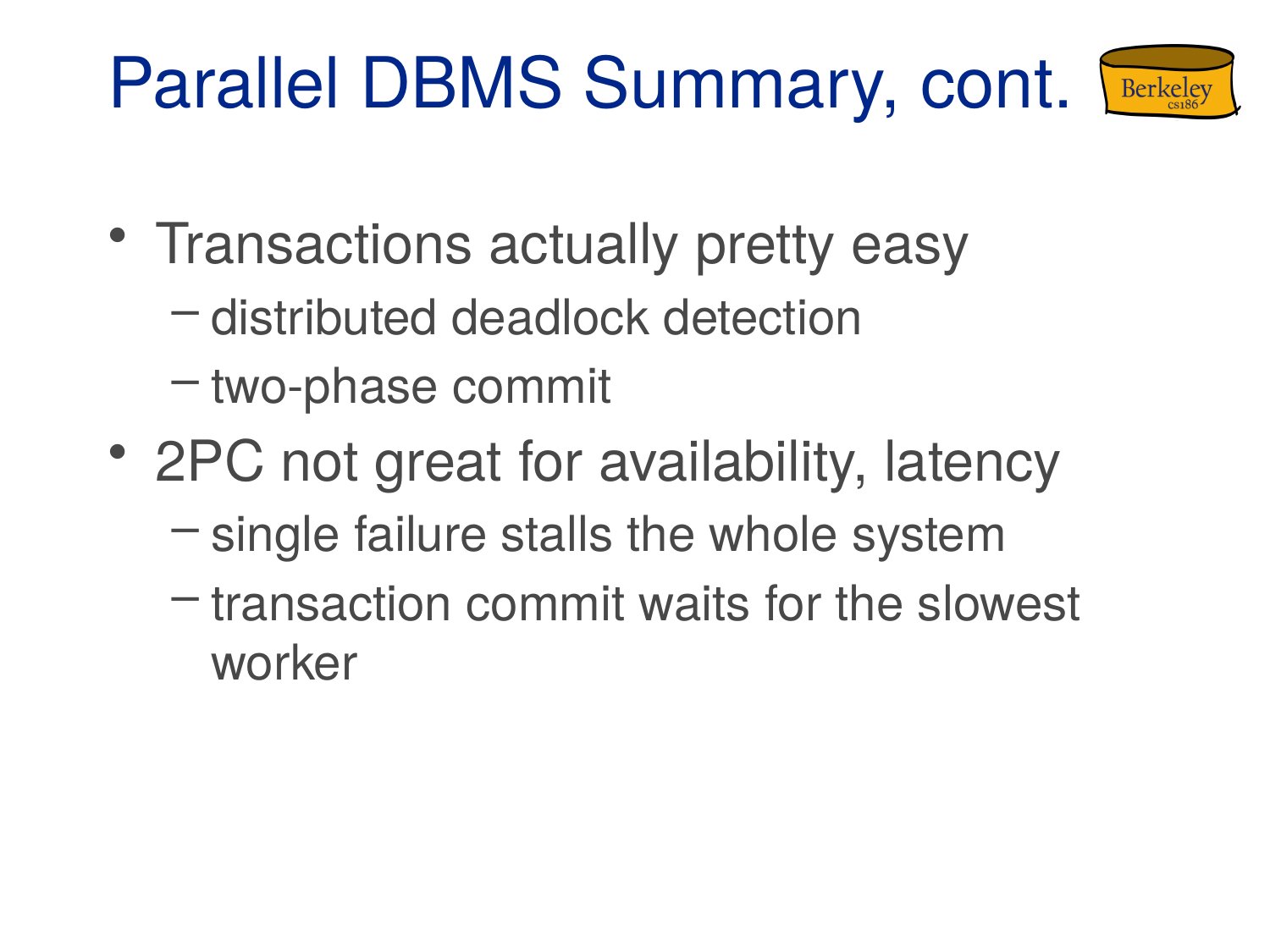

# Parallel DBMS Summary, cont.
Transactions actually pretty easy
distributed deadlock detection
two-phase commit
2PC not great for availability, latency
single failure stalls the whole system
transaction commit waits for the slowest worker